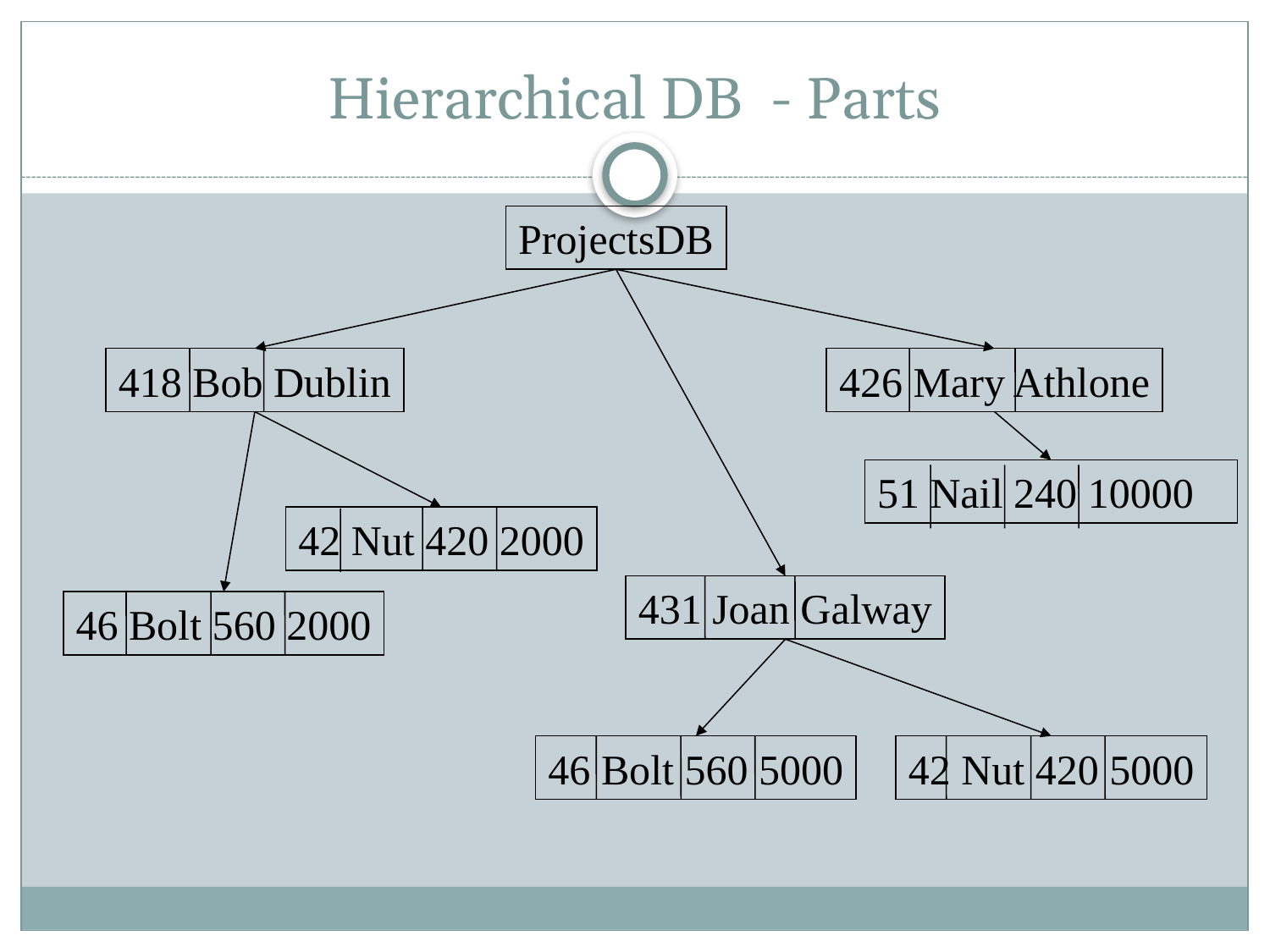

# Hierarchical DB  - Parts
ProjectsDB
418 Bob Dublin

426 Mary Athlone

51 Nail 240 10000

42 Nut 420 2000

431 Joan Galway

46 Bolt 560 2000

46 Bolt 560 5000

42 Nut 420 5000